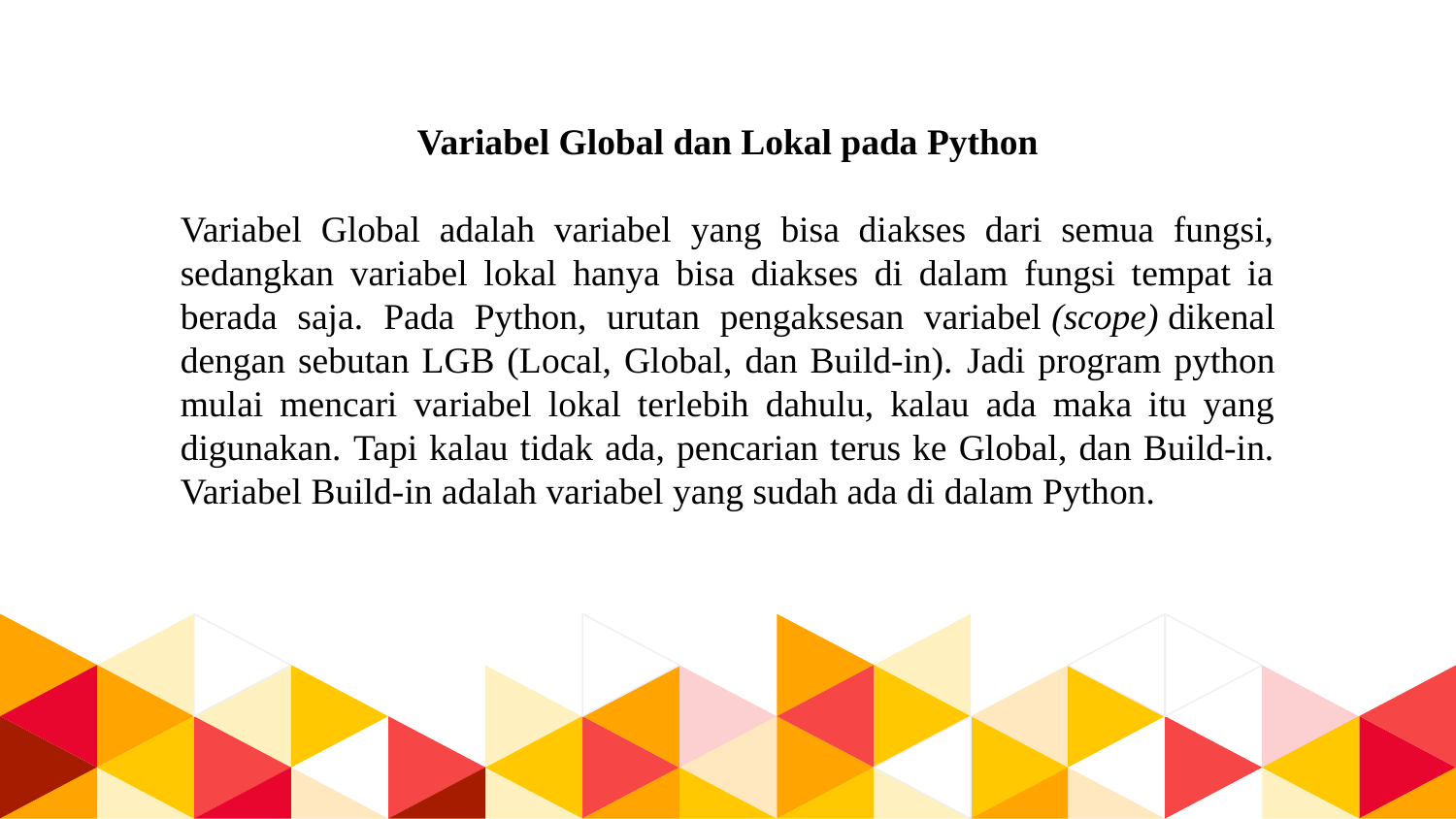

Variabel Global dan Lokal pada Python

Variabel Global adalah variabel yang bisa diakses dari semua fungsi, sedangkan variabel lokal hanya bisa diakses di dalam fungsi tempat ia berada saja. Pada Python, urutan pengaksesan variabel (scope) dikenal dengan sebutan LGB (Local, Global, dan Build-in). Jadi program python mulai mencari variabel lokal terlebih dahulu, kalau ada maka itu yang digunakan. Tapi kalau tidak ada, pencarian terus ke Global, dan Build-in. Variabel Build-in adalah variabel yang sudah ada di dalam Python.